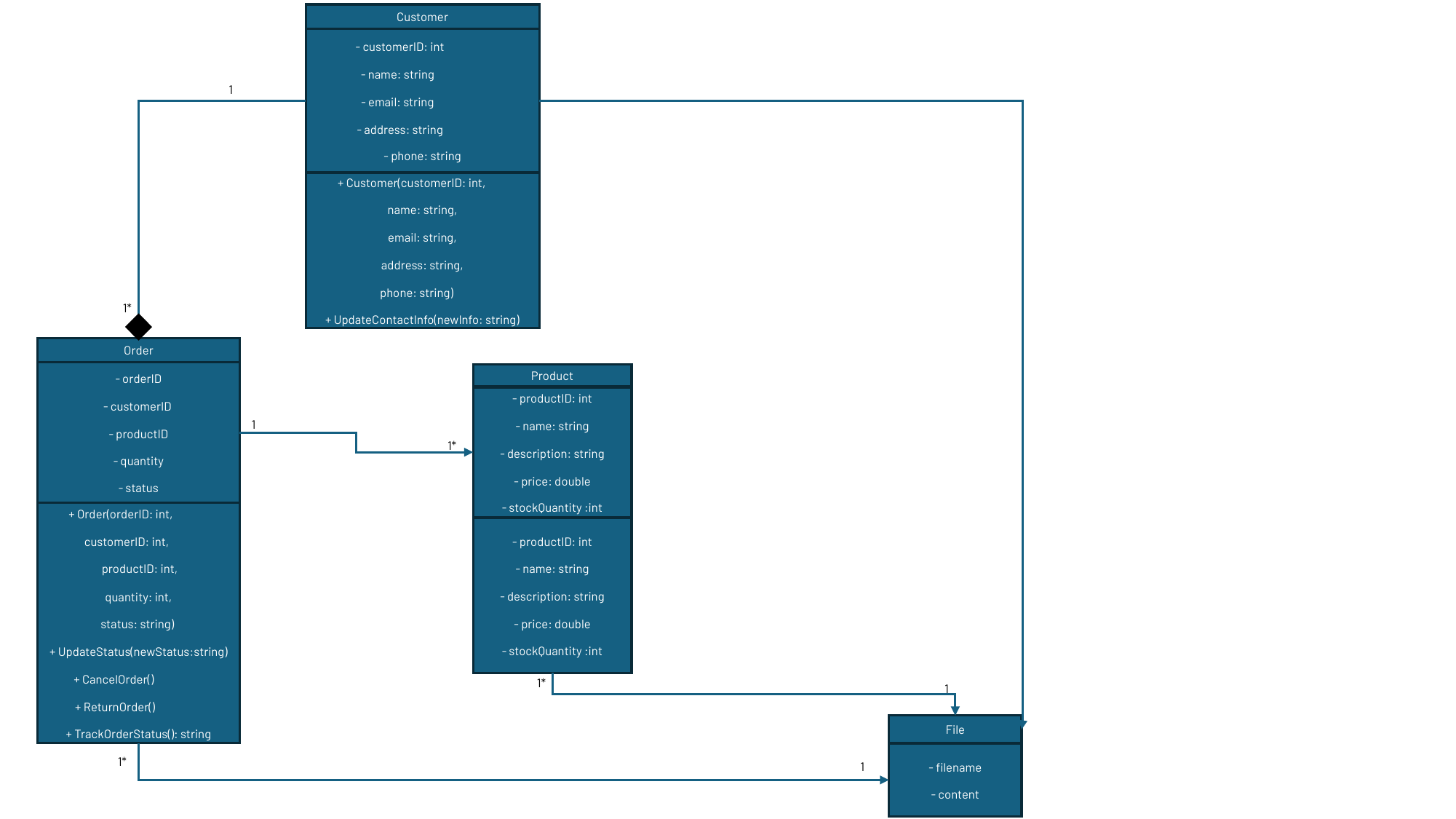

Customer
- customerID: int
 - name: string
- email: string
- address: string
 - phone: string
+ Customer(customerID: int,
name: string,
email: string,
address: string,
phone: string)
+ UpdateContactInfo(newInfo: string)
1
1*

Order
- orderID
- customerID
- productID
- quantity
- status
+ Order(orderID: int,
 customerID: int,
 productID: int,
quantity: int,
status: string)
+ UpdateStatus(newStatus:string)
+ CancelOrder()
 + ReturnOrder()
 + TrackOrderStatus(): string
Product
- productID: int
- name: string
- description: string
- price: double
- stockQuantity :int
- productID: int
- name: string
- description: string
- price: double
- stockQuantity :int
1
1*
1*
1
File
- filename
- content
1*
1